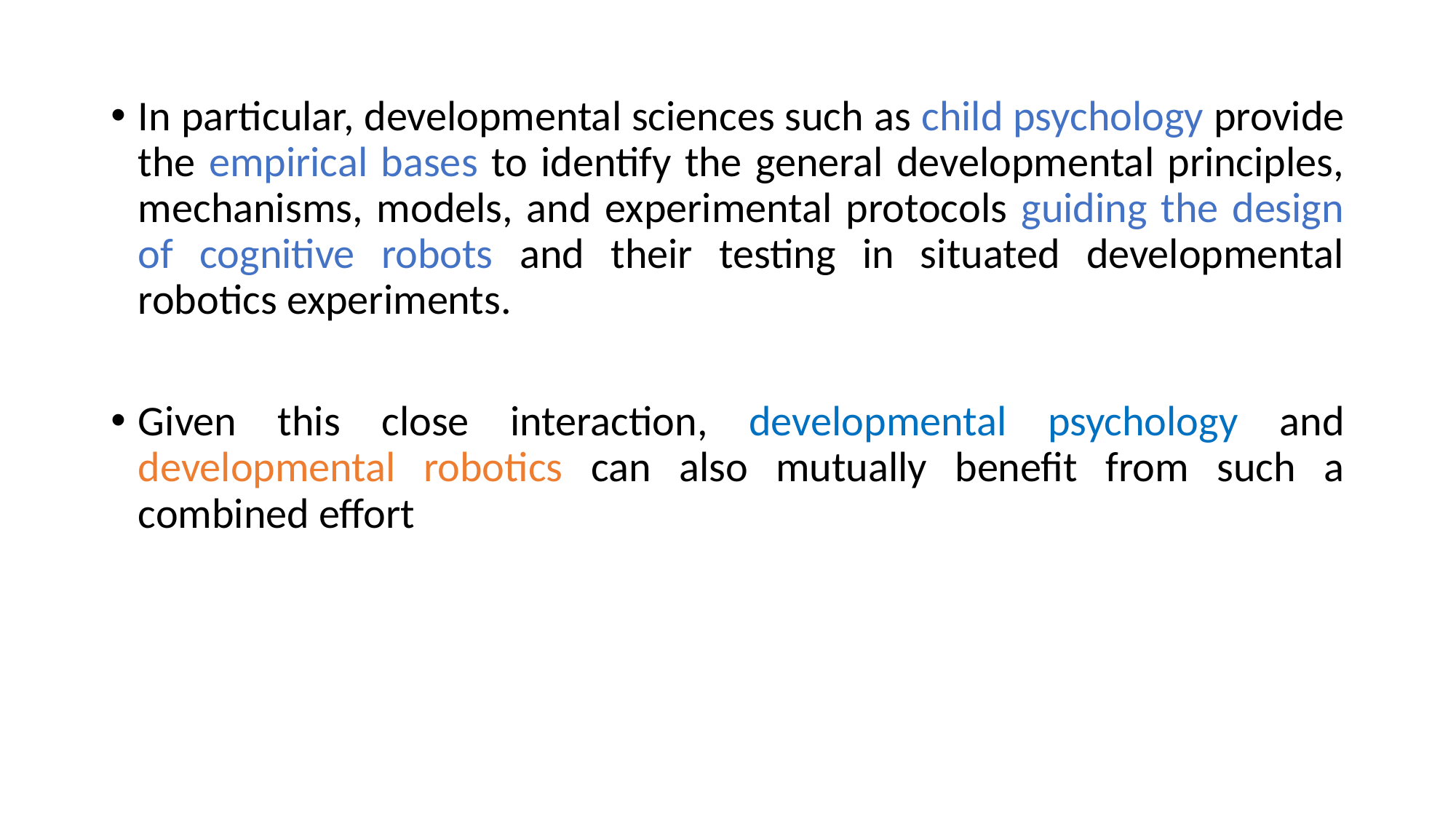

In particular, developmental sciences such as child psychology provide the empirical bases to identify the general developmental principles, mechanisms, models, and experimental protocols guiding the design of cognitive robots and their testing in situated developmental robotics experiments.

Given this close interaction, developmental psychology and developmental robotics can also mutually benefit from such a combined effort